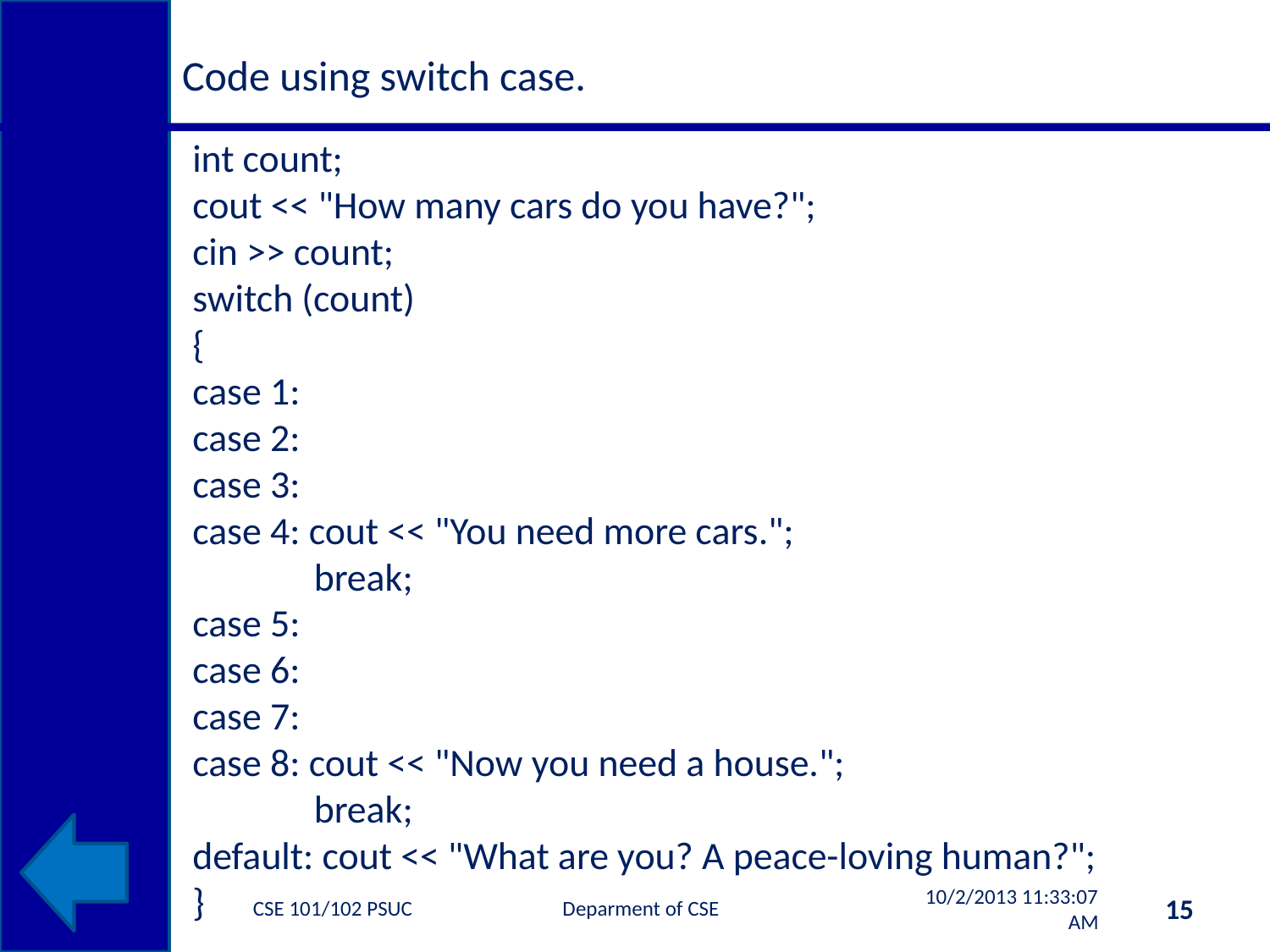

# Code using switch case.
int count;
cout << "How many cars do you have?";
cin >> count;
switch (count)
{
case 1:
case 2:
case 3:
case 4: cout << "You need more cars.";
              break;
case 5:
case 6:
case 7:
case 8: cout << "Now you need a house.";
              break;
default: cout << "What are you? A peace-loving human?";
}

CSE 101/102 PSUC                               Deparment of CSE
15
10/2/2013 11:33:07 AM